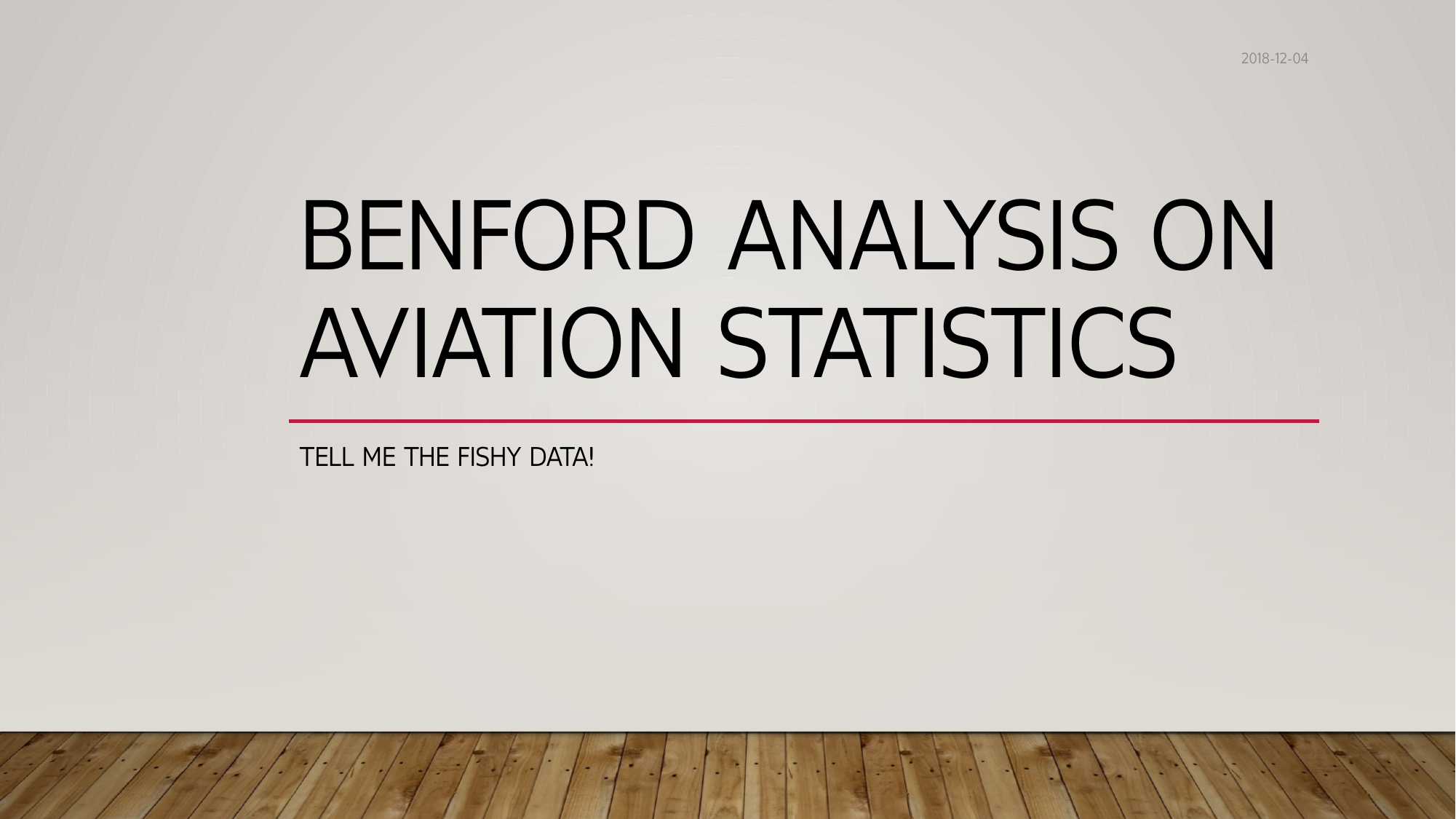

2018-12-04
# Benford analysis on aviation statistics
Tell me the fishy data!